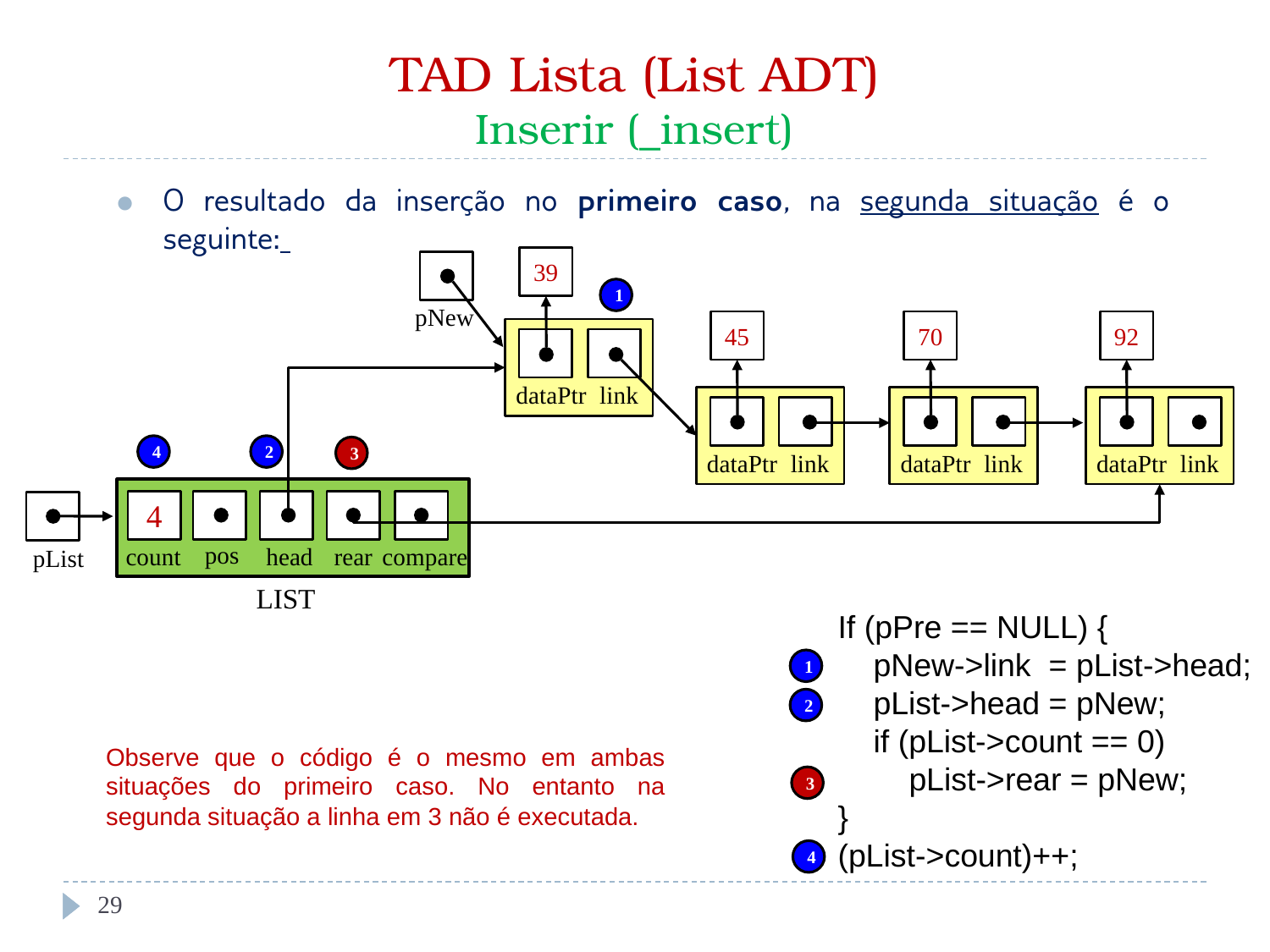

# TAD Lista (List ADT) Inserir (_insert)

O resultado da inserção no primeiro caso, na segunda situação é o seguinte:

39

pNew

dataPtr
link

1
45
70
92

dataPtr
link

dataPtr
link

dataPtr
link

4
2
3

4

pos
head
rear
count
compare
LIST

pList
If (pPre == NULL) {
    pNew->link  = pList->head;
    pList->head = pNew;
    if (pList->count == 0)
        pList->rear = pNew;
}
(pList->count)++;
1
2
Observe que o código é o mesmo em ambas situações do primeiro caso. No entanto na segunda situação a linha em 3 não é executada.
3
4
29